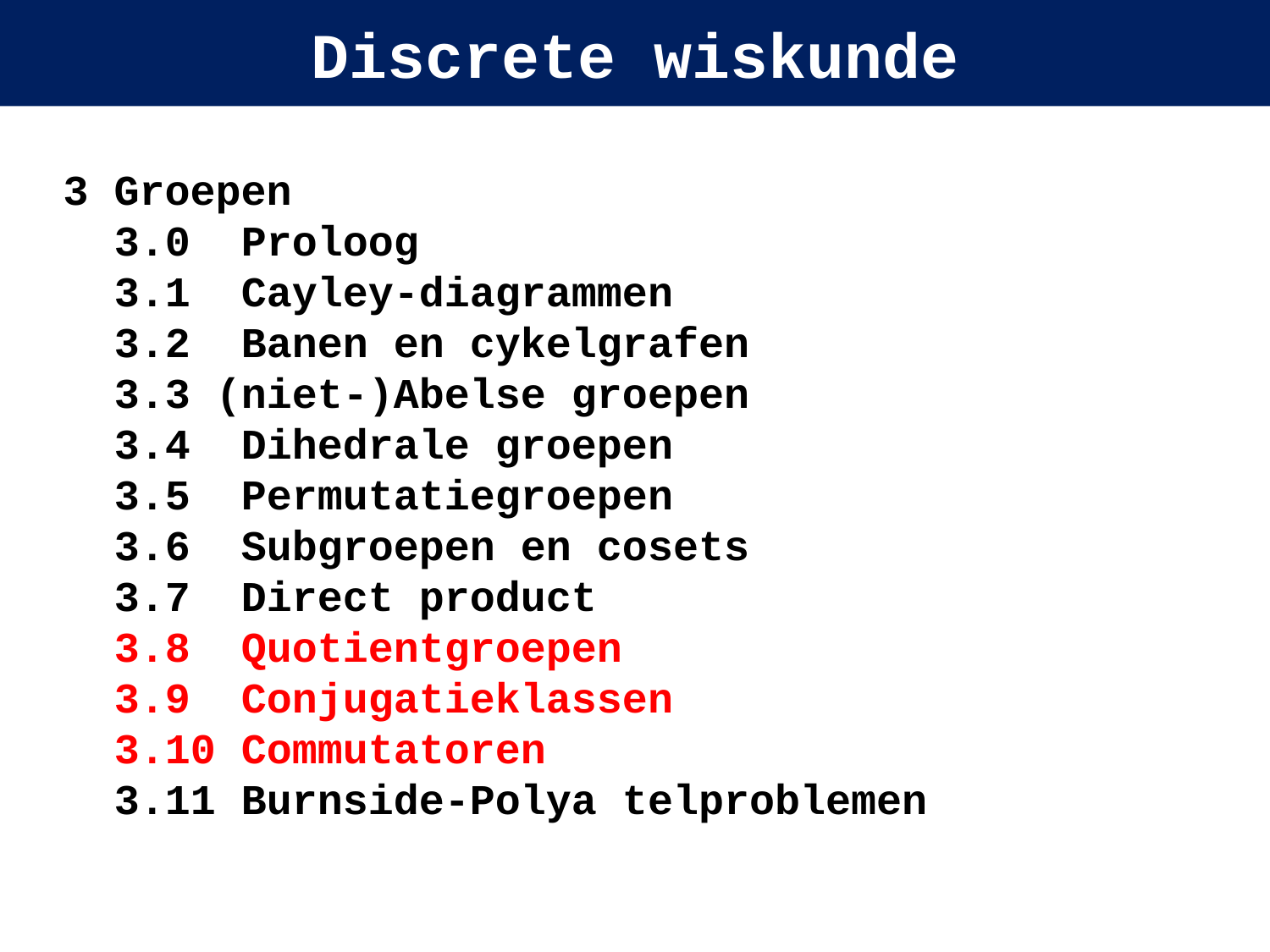

# Discrete wiskunde

3 Groepen
3.0  Proloog
3.1  Cayley-diagrammen
3.2  Banen en cykelgrafen
3.3 (niet-)Abelse groepen
3.4  Dihedrale groepen
3.5  Permutatiegroepen
3.6  Subgroepen en cosets
3.7  Direct product
3.8  Quotientgroepen
3.9  Conjugatieklassen
3.10 Commutatoren
3.11 Burnside-Polya telproblemen